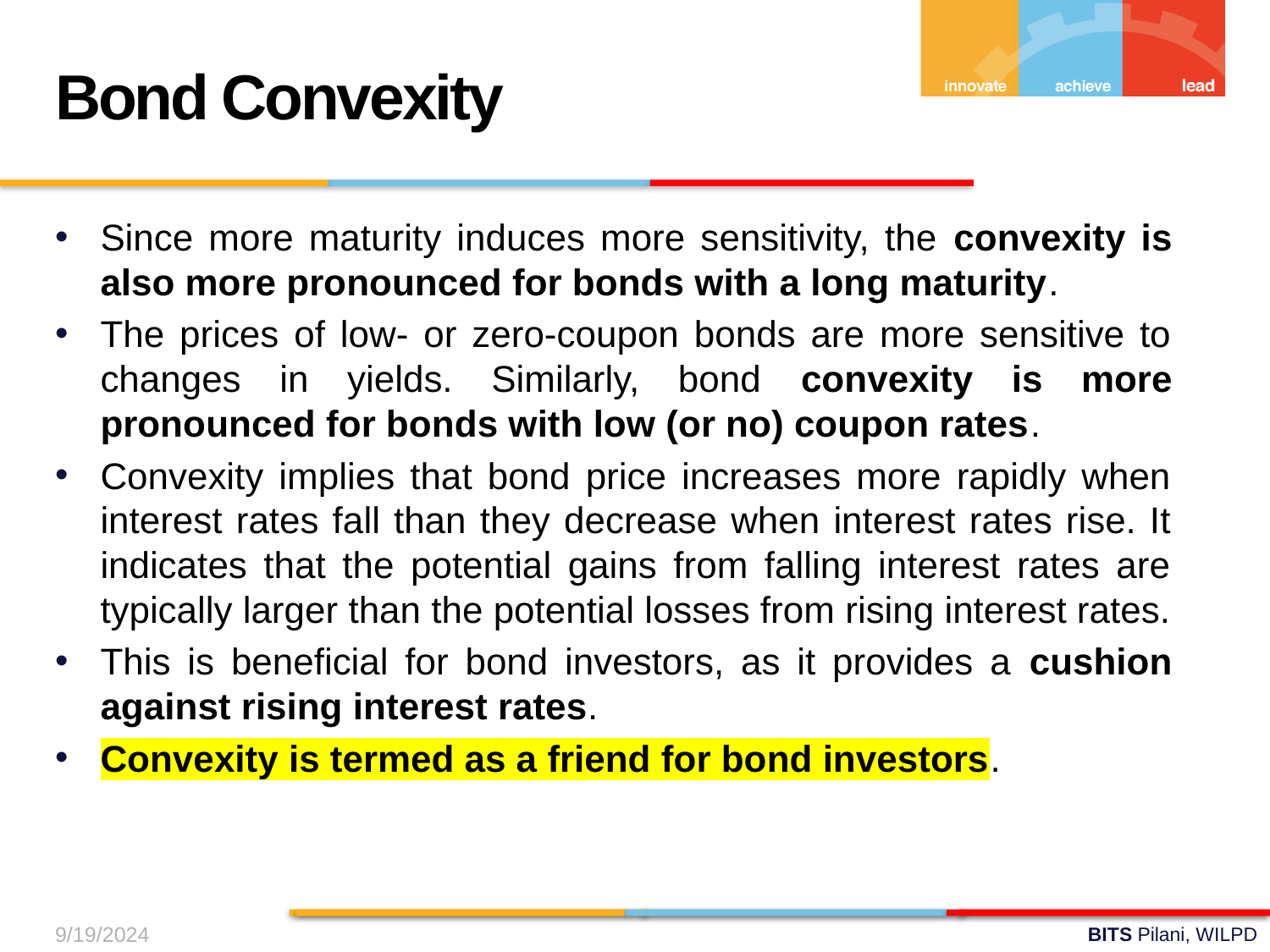

Bond Convexity
Since more maturity induces more sensitivity, the convexity is also more pronounced for bonds with a long maturity.
The prices of low- or zero-coupon bonds are more sensitive to changes in yields. Similarly, bond convexity is more pronounced for bonds with low (or no) coupon rates.
Convexity implies that bond price increases more rapidly when interest rates fall than they decrease when interest rates rise. It indicates that the potential gains from falling interest rates are typically larger than the potential losses from rising interest rates.
This is beneficial for bond investors, as it provides a cushion against rising interest rates.
Convexity is termed as a friend for bond investors.
9/19/2024